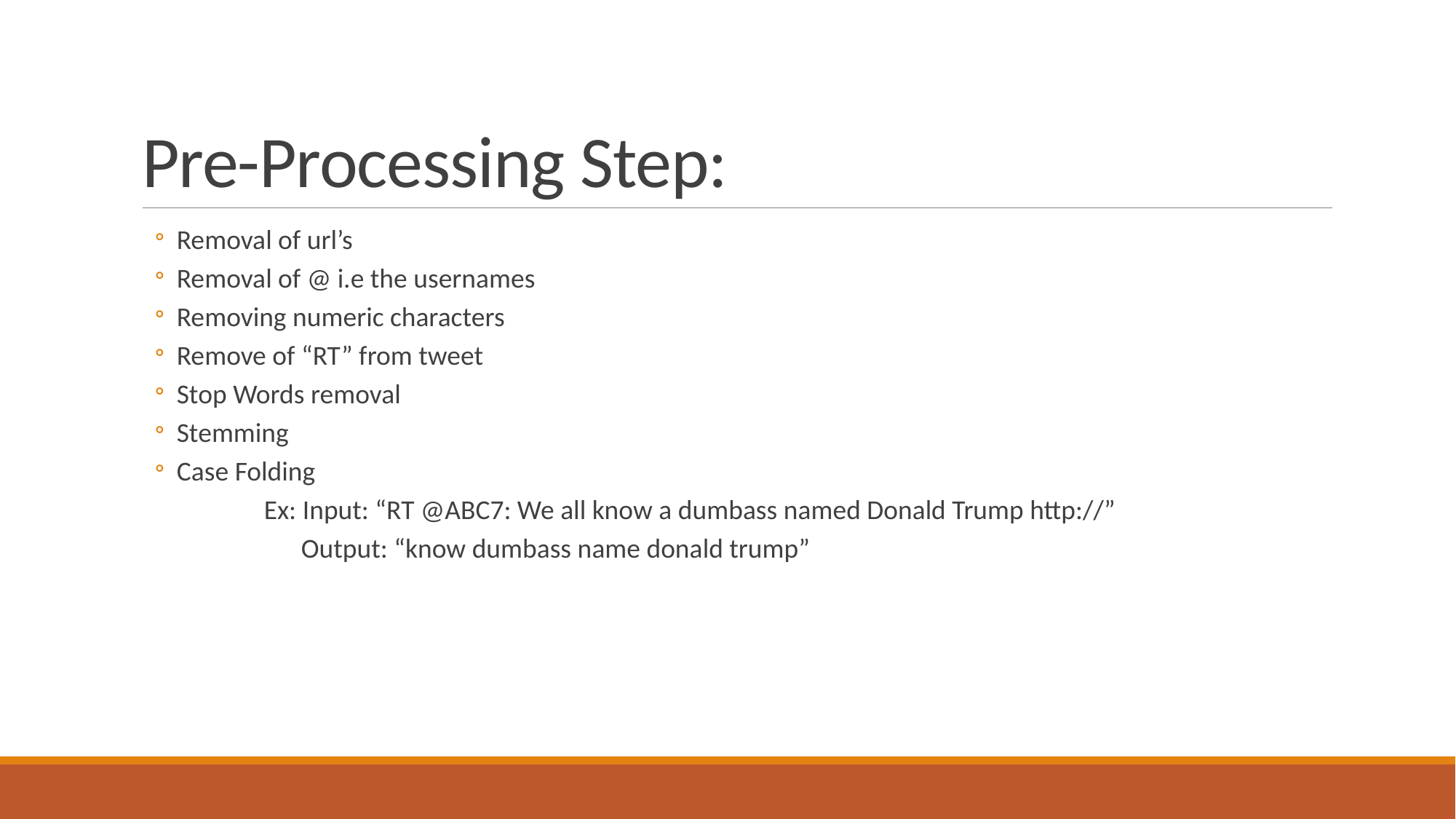

# Pre-Processing Step:
Removal of url’s
Removal of @ i.e the usernames
Removing numeric characters
Remove of “RT” from tweet
Stop Words removal
Stemming
Case Folding
	Ex: Input: “RT @ABC7: We all know a dumbass named Donald Trump http://”
	      Output: “know dumbass name donald trump”